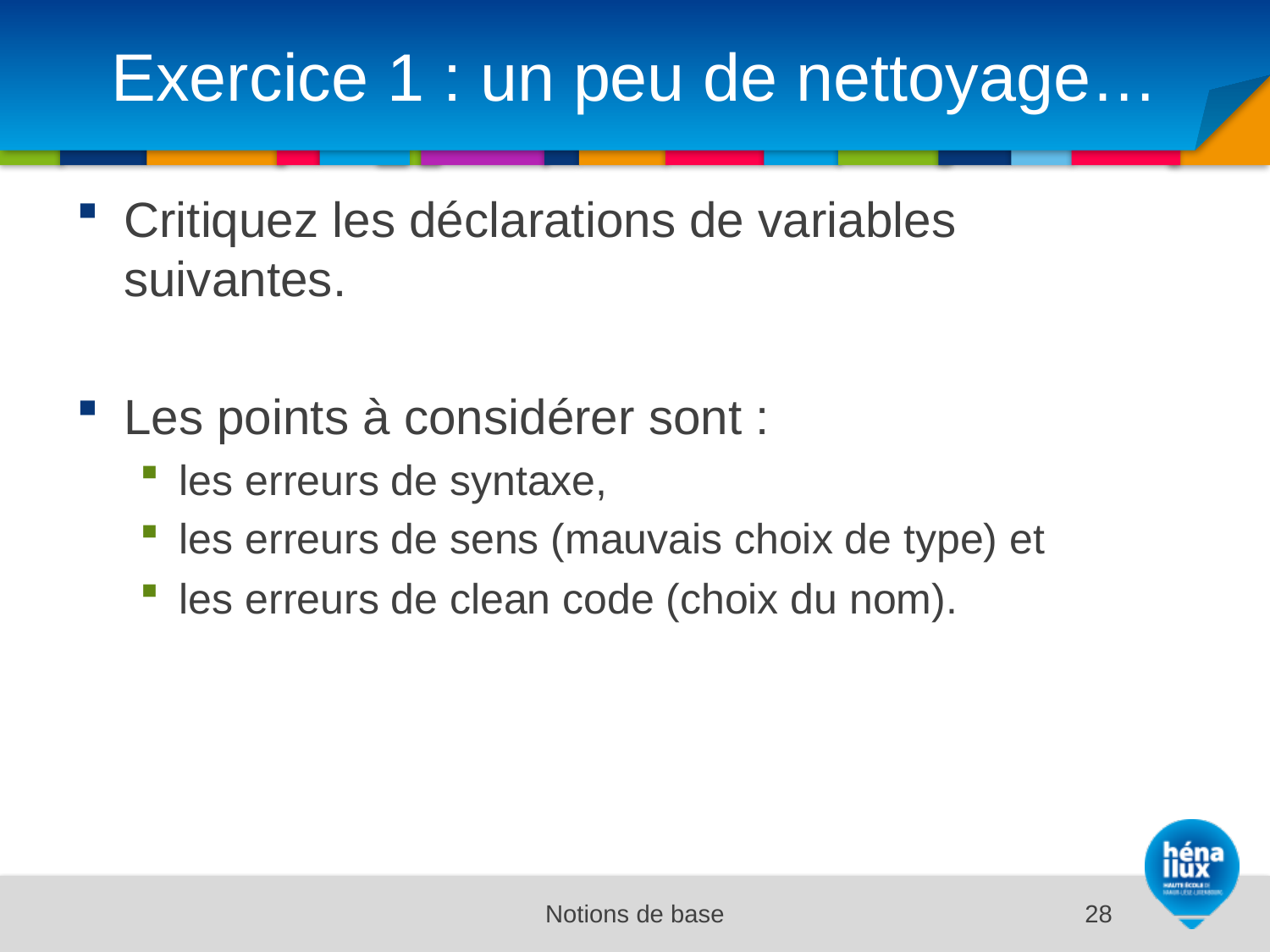

# Exercice 1 : un peu de nettoyage…
Critiquez les déclarations de variables suivantes.

Les points à considérer sont :
les erreurs de syntaxe,
les erreurs de sens (mauvais choix de type) et
les erreurs de clean code (choix du nom).

Notions de base
28